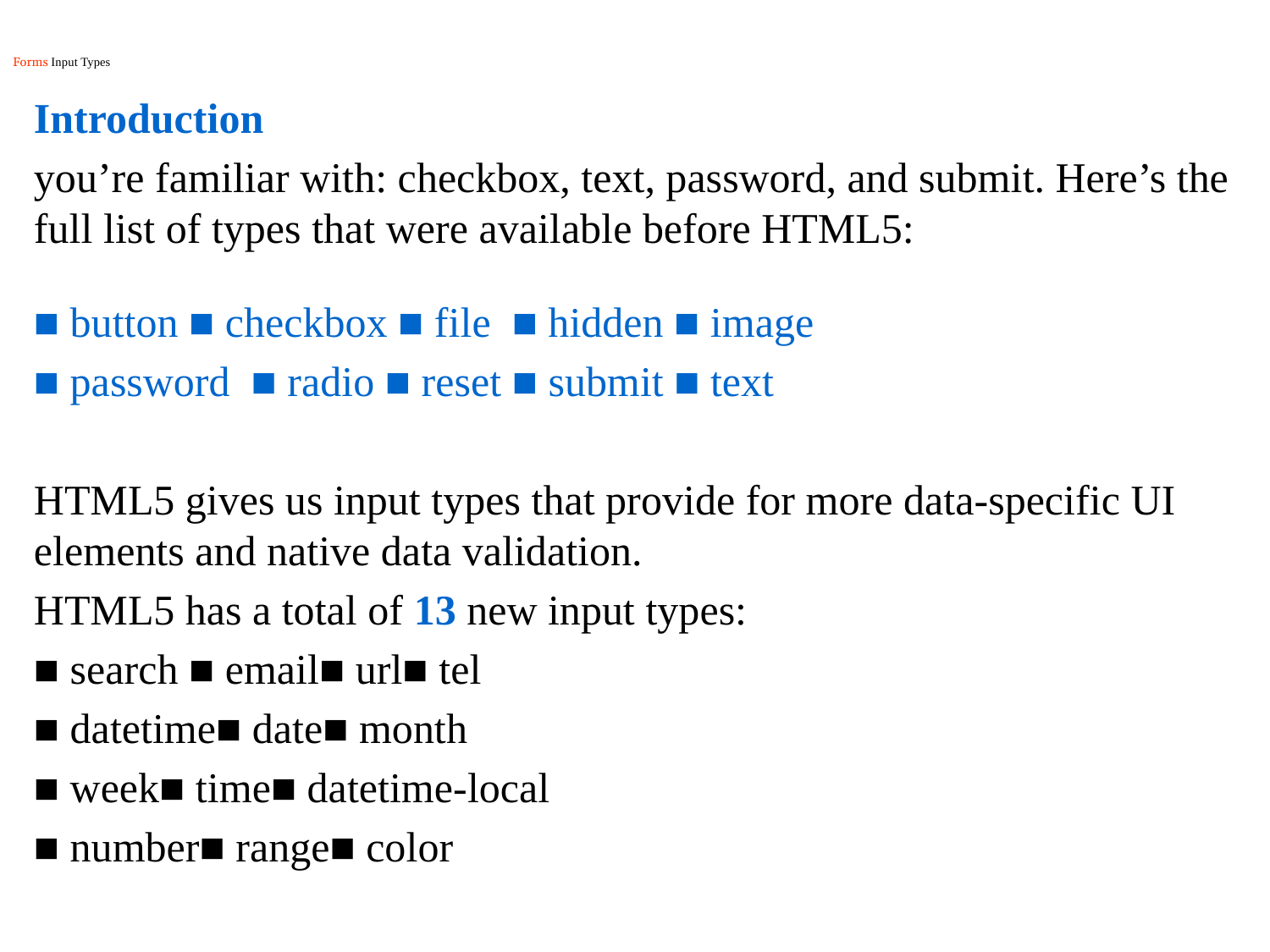

# Forms Input Types
Introduction
you’re familiar with: checkbox, text, password, and submit. Here’s the full list of types that were available before HTML5:

■ button ■ checkbox ■ file  ■ hidden ■ image
■ password  ■ radio ■ reset ■ submit ■ text

HTML5 gives us input types that provide for more data-specific UI elements and native data validation.
HTML5 has a total of 13 new input types:
■ search ■ email■ url■ tel
■ datetime■ date■ month
■ week■ time■ datetime-local
■ number■ range■ color